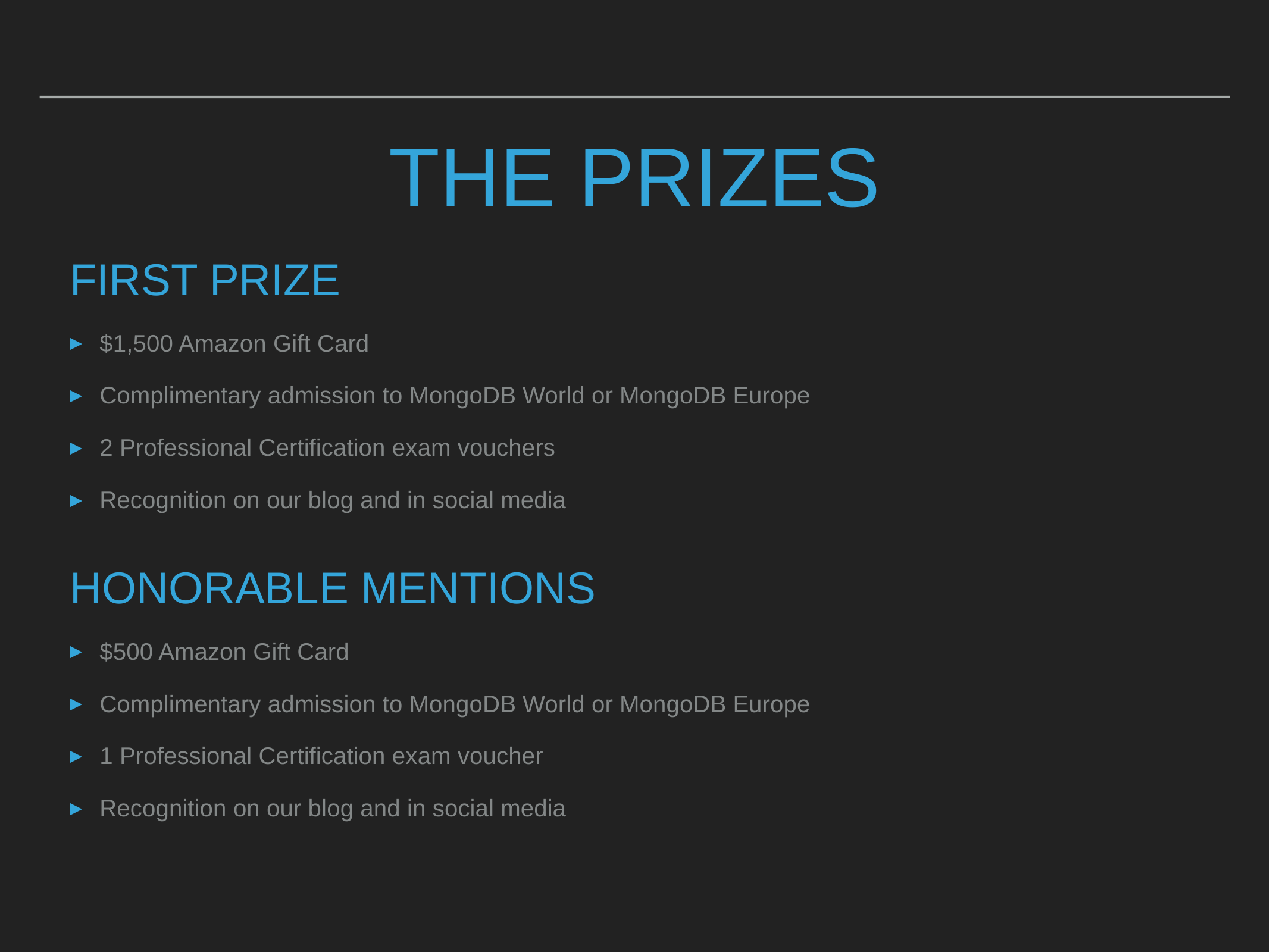

# THE PRIZES
FIRST PRIZE
$1,500 Amazon Gift Card
Complimentary admission to MongoDB World or MongoDB Europe
2 Professional Certification exam vouchers
Recognition on our blog and in social media
Honorable Mentions
$500 Amazon Gift Card
Complimentary admission to MongoDB World or MongoDB Europe
1 Professional Certification exam voucher
Recognition on our blog and in social media